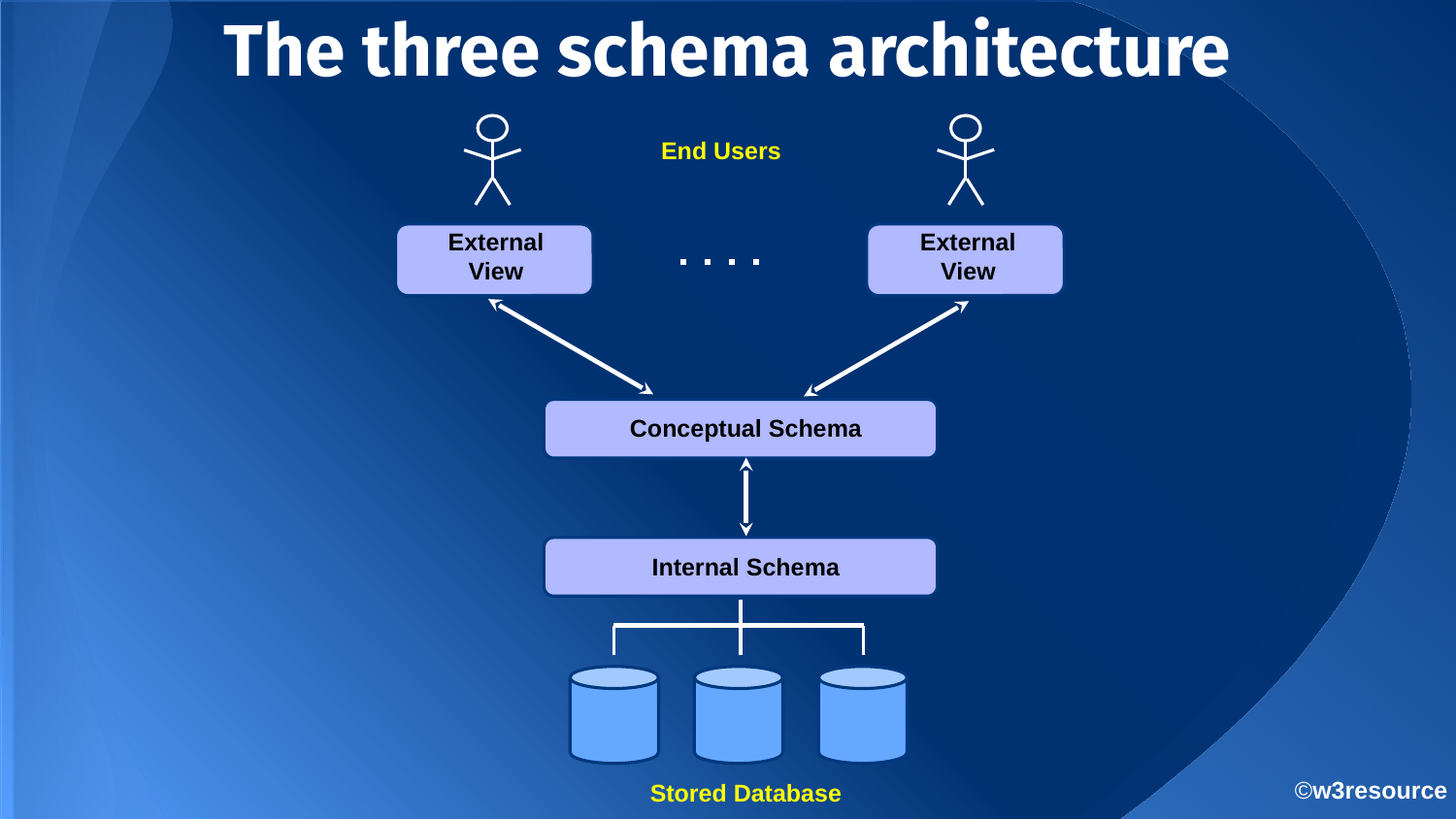

# The three schema architecture

End Users
External
View
External
View

Conceptual Schema

Internal Schema

©w3resource
Stored Database